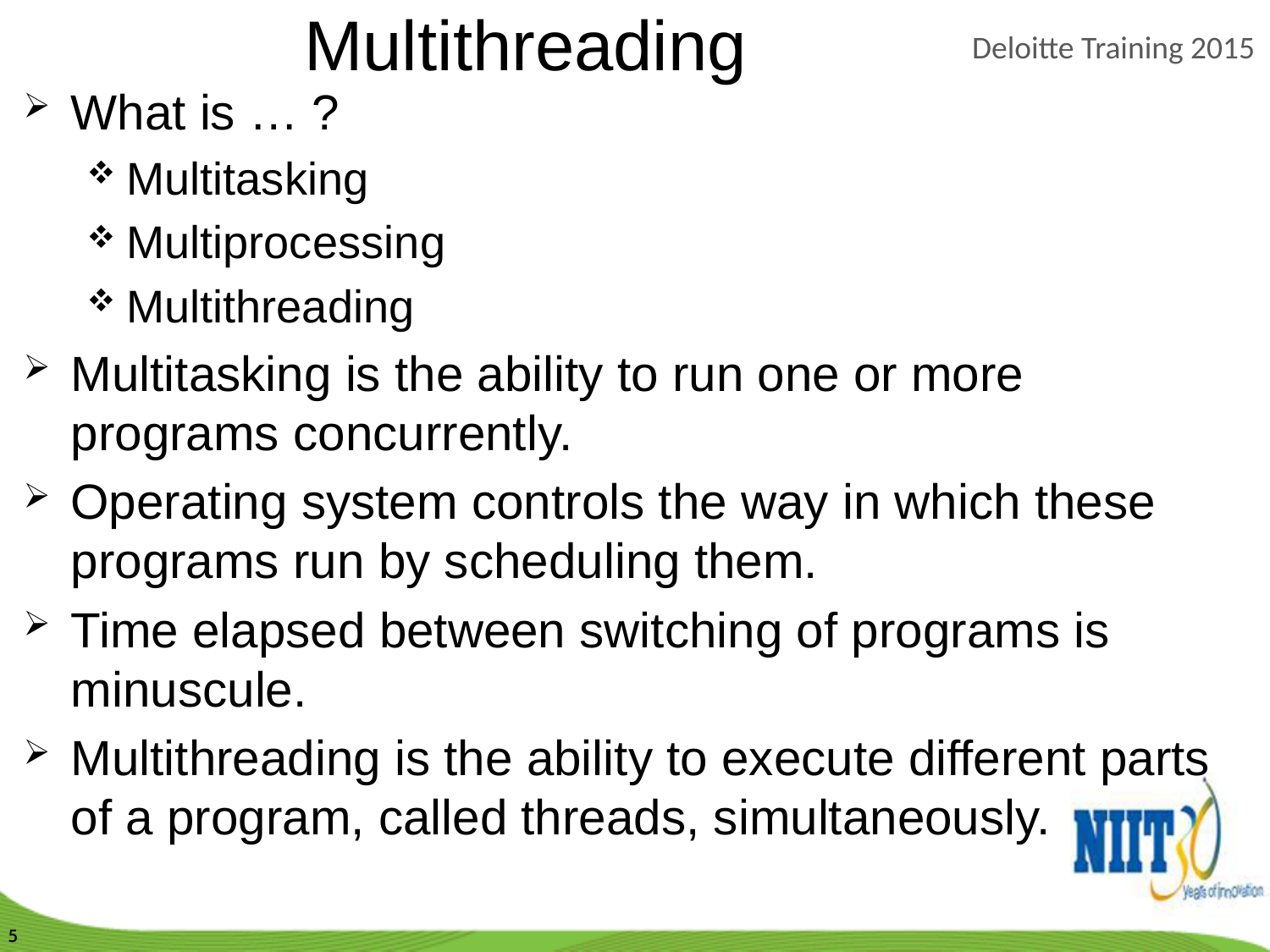

Multithreading
What is … ?
Multitasking
Multiprocessing
Multithreading
Multitasking is the ability to run one or more programs concurrently.
Operating system controls the way in which these programs run by scheduling them.
Time elapsed between switching of programs is minuscule.
Multithreading is the ability to execute different parts of a program, called threads, simultaneously.